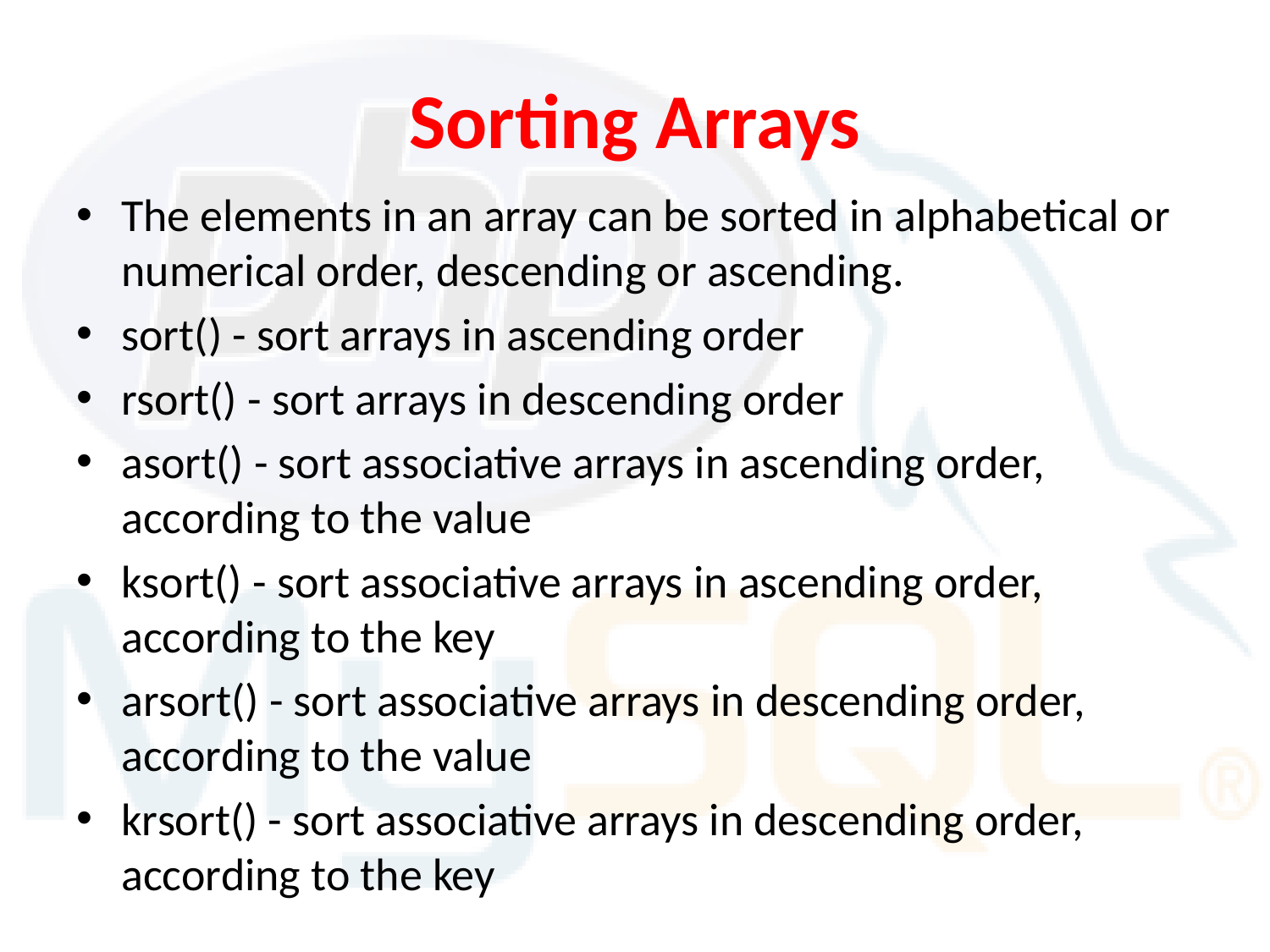

# Sorting Arrays
The elements in an array can be sorted in alphabetical or numerical order, descending or ascending.
sort() - sort arrays in ascending order
rsort() - sort arrays in descending order
asort() - sort associative arrays in ascending order, according to the value
ksort() - sort associative arrays in ascending order, according to the key
arsort() - sort associative arrays in descending order, according to the value
krsort() - sort associative arrays in descending order, according to the key